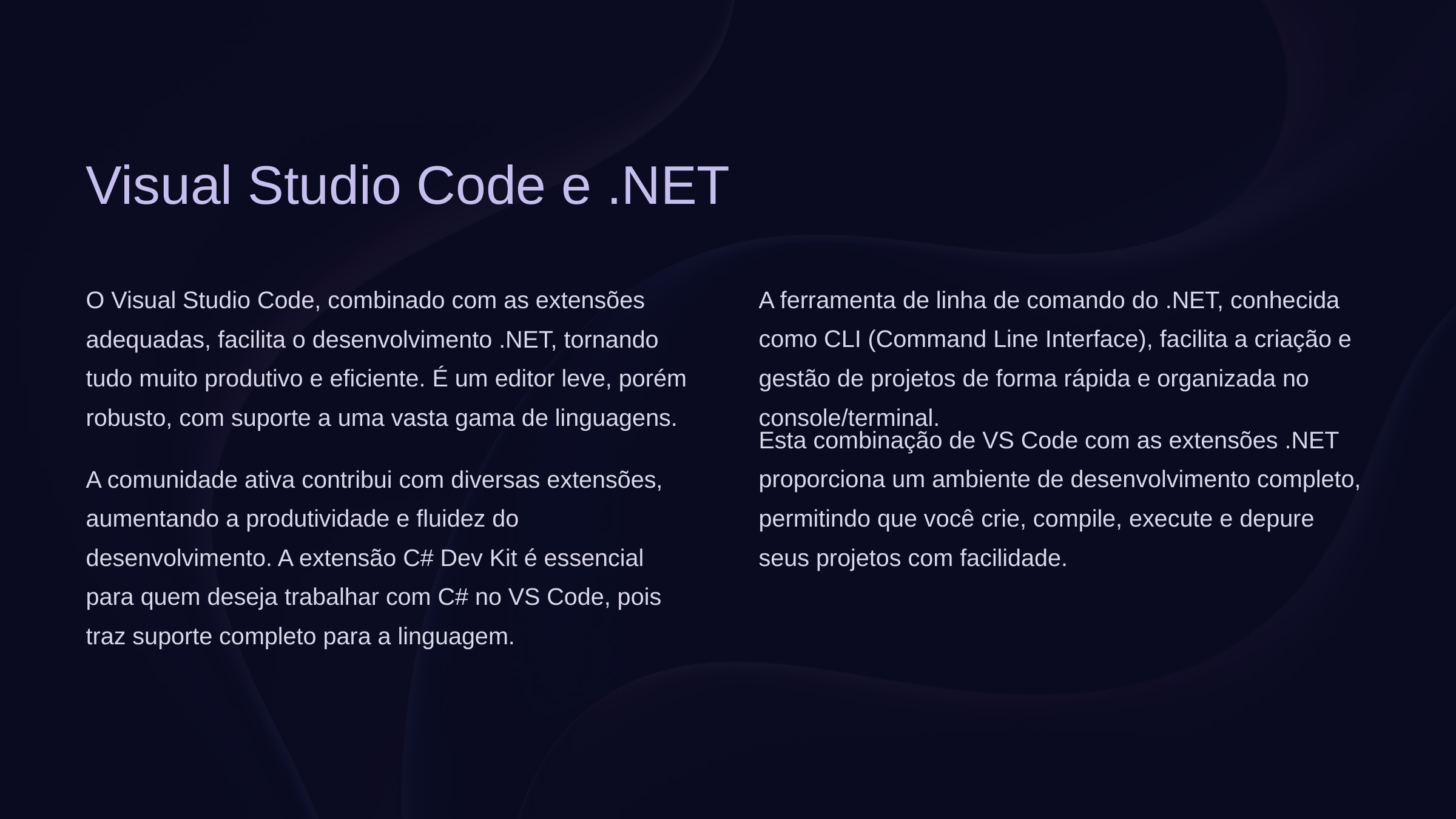

Visual Studio Code e .NET
O Visual Studio Code, combinado com as extensões adequadas, facilita o desenvolvimento .NET, tornando tudo muito produtivo e eficiente. É um editor leve, porém robusto, com suporte a uma vasta gama de linguagens.
A ferramenta de linha de comando do .NET, conhecida como CLI (Command Line Interface), facilita a criação e gestão de projetos de forma rápida e organizada no console/terminal.
Esta combinação de VS Code com as extensões .NET proporciona um ambiente de desenvolvimento completo, permitindo que você crie, compile, execute e depure seus projetos com facilidade.
A comunidade ativa contribui com diversas extensões, aumentando a produtividade e fluidez do desenvolvimento. A extensão C# Dev Kit é essencial para quem deseja trabalhar com C# no VS Code, pois traz suporte completo para a linguagem.